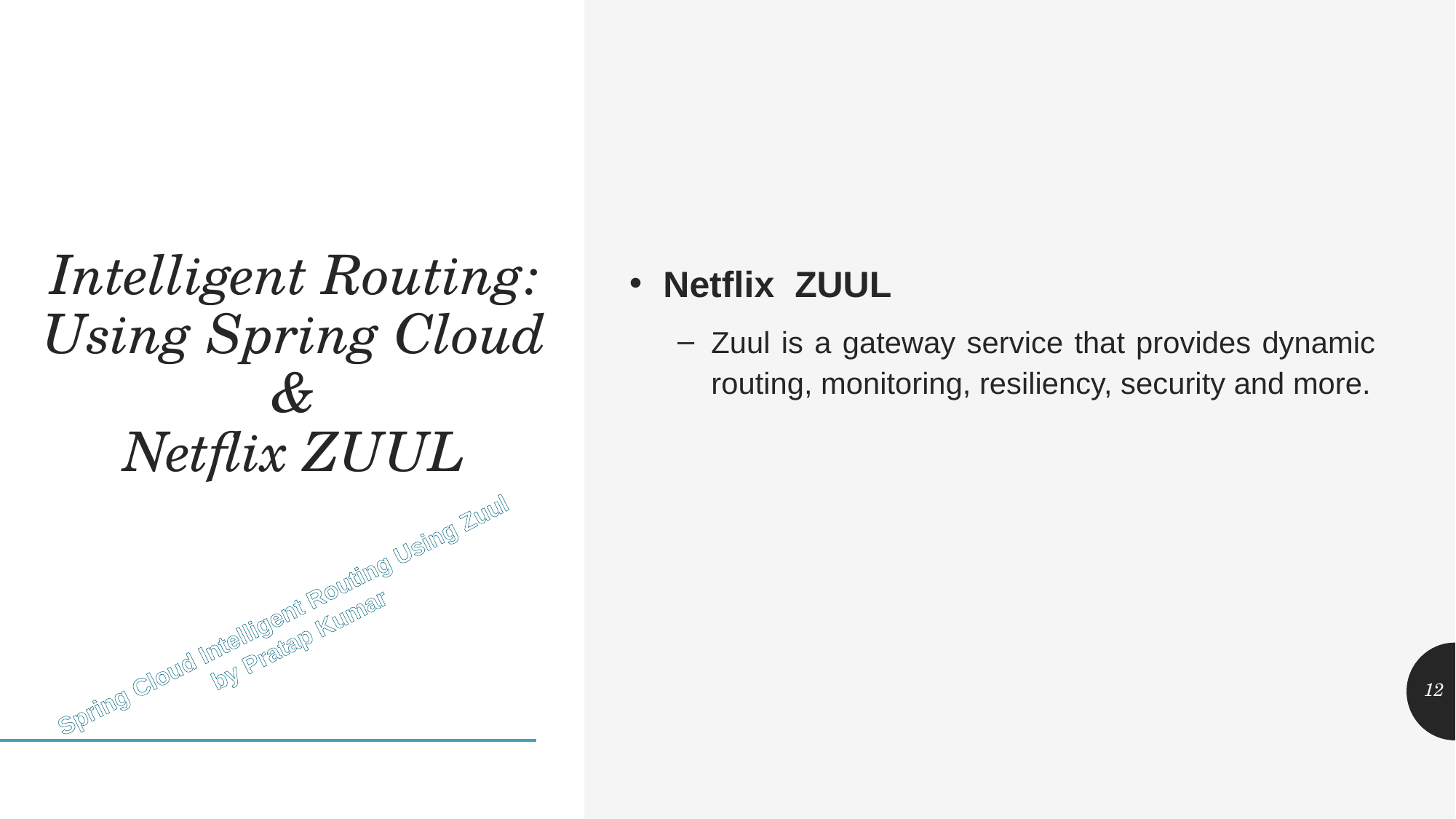

Netflix  ZUUL
Zuul is a gateway service that provides dynamic routing, monitoring, resiliency, security and more.

# Intelligent Routing: Using Spring Cloud & Netflix ZUUL
12